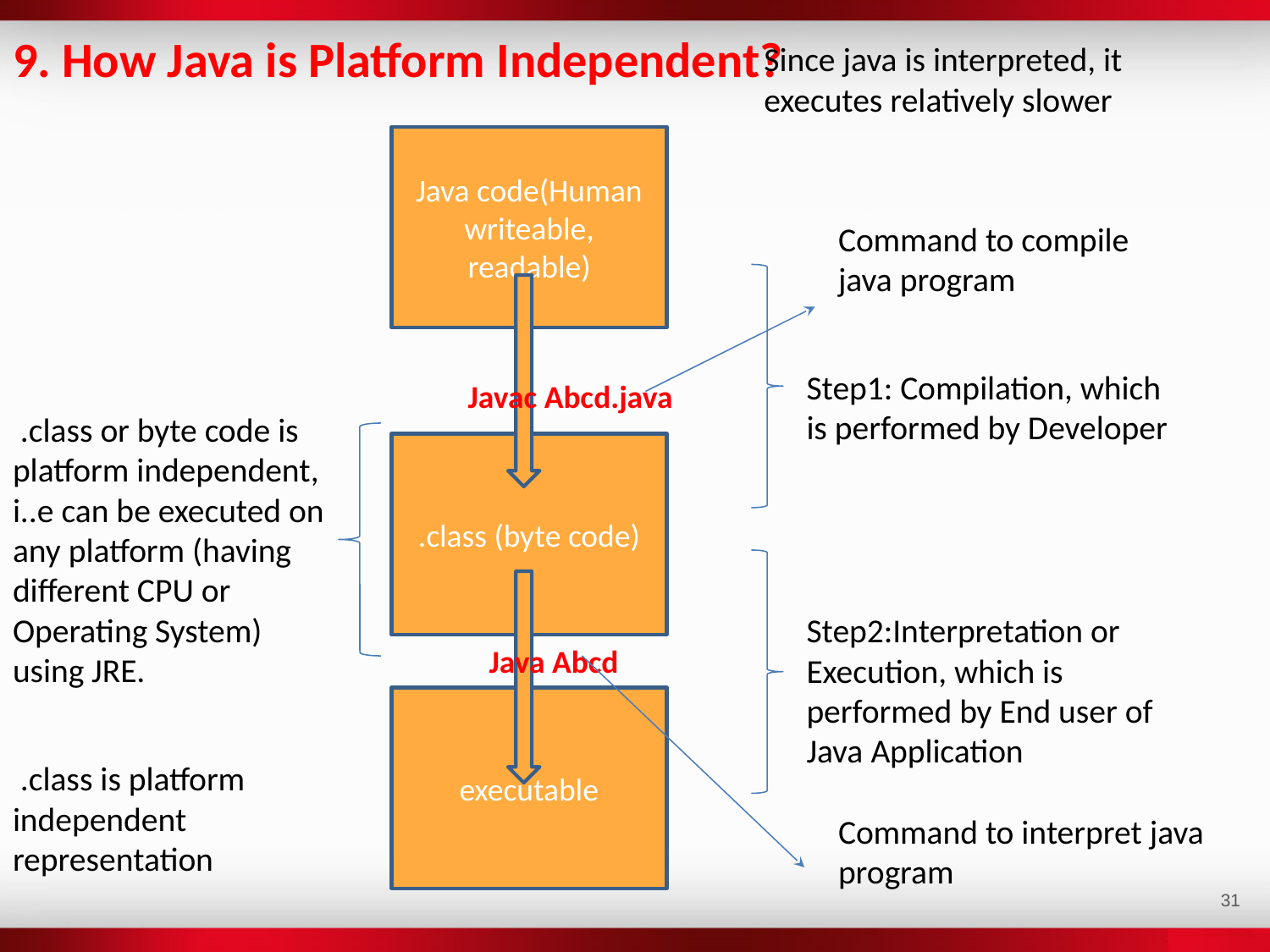

9. How Java is Platform Independent?
Since java is interpreted, it executes relatively slower
Java code(Human writeable, readable)
Command to compile java program

Step1: Compilation, which is performed by Developer
Javac Abcd.java
 .class or byte code is platform independent, i..e can be executed on any platform (having different CPU or Operating System) using JRE.

.class (byte code)

Step2:Interpretation or Execution, which is performed by End user of Java Application
Java Abcd
executable
 .class is platform independent representation
Command to interpret java program
31